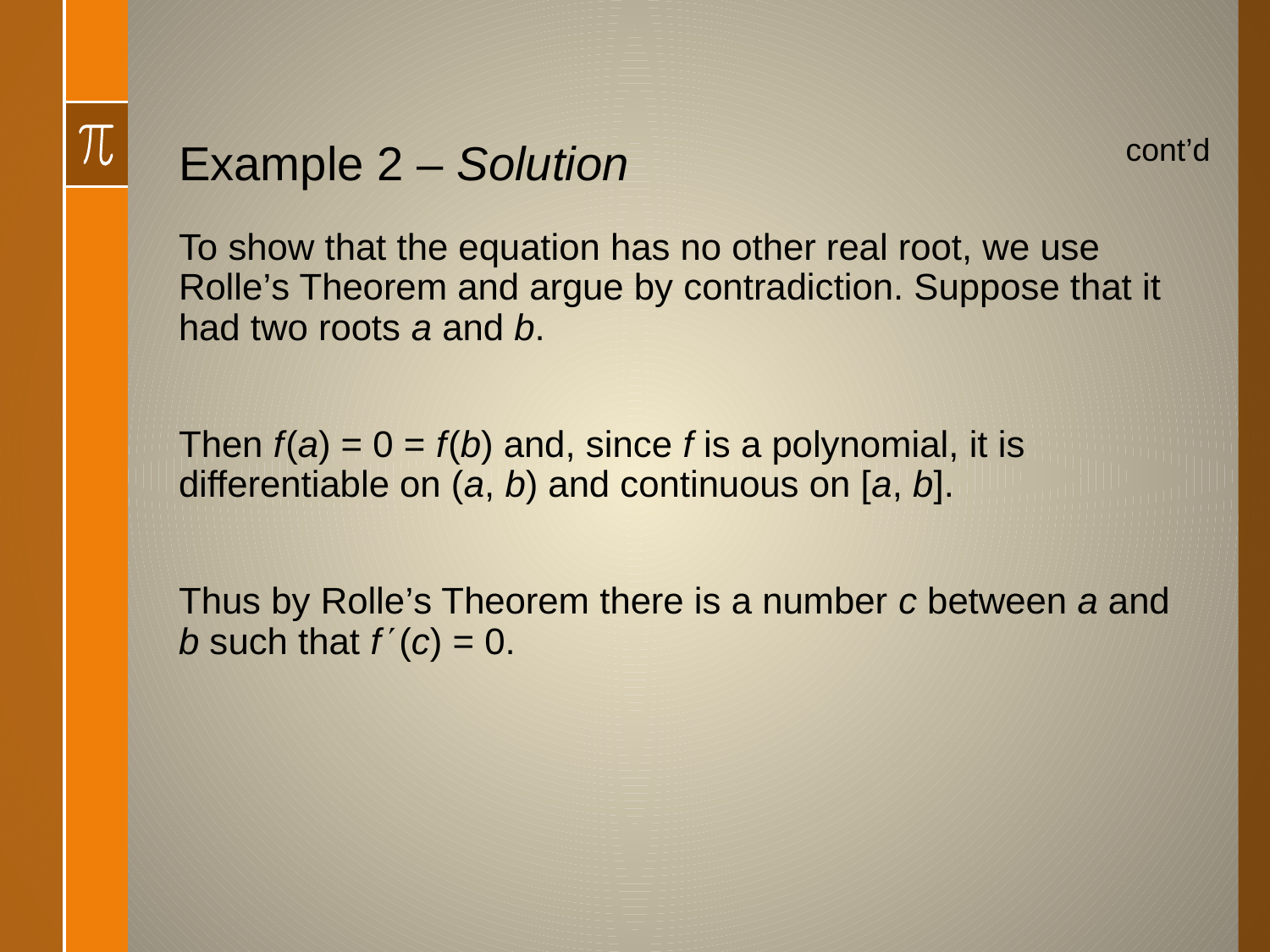

# Example 2 – Solution
cont’d
To show that the equation has no other real root, we use Rolle’s Theorem and argue by contradiction. Suppose that it had two roots a and b.

Then f (a) = 0 = f (b) and, since f is a polynomial, it is differentiable on (a, b) and continuous on [a, b].

Thus by Rolle’s Theorem there is a number c between a and b such that f ′ (c) = 0.